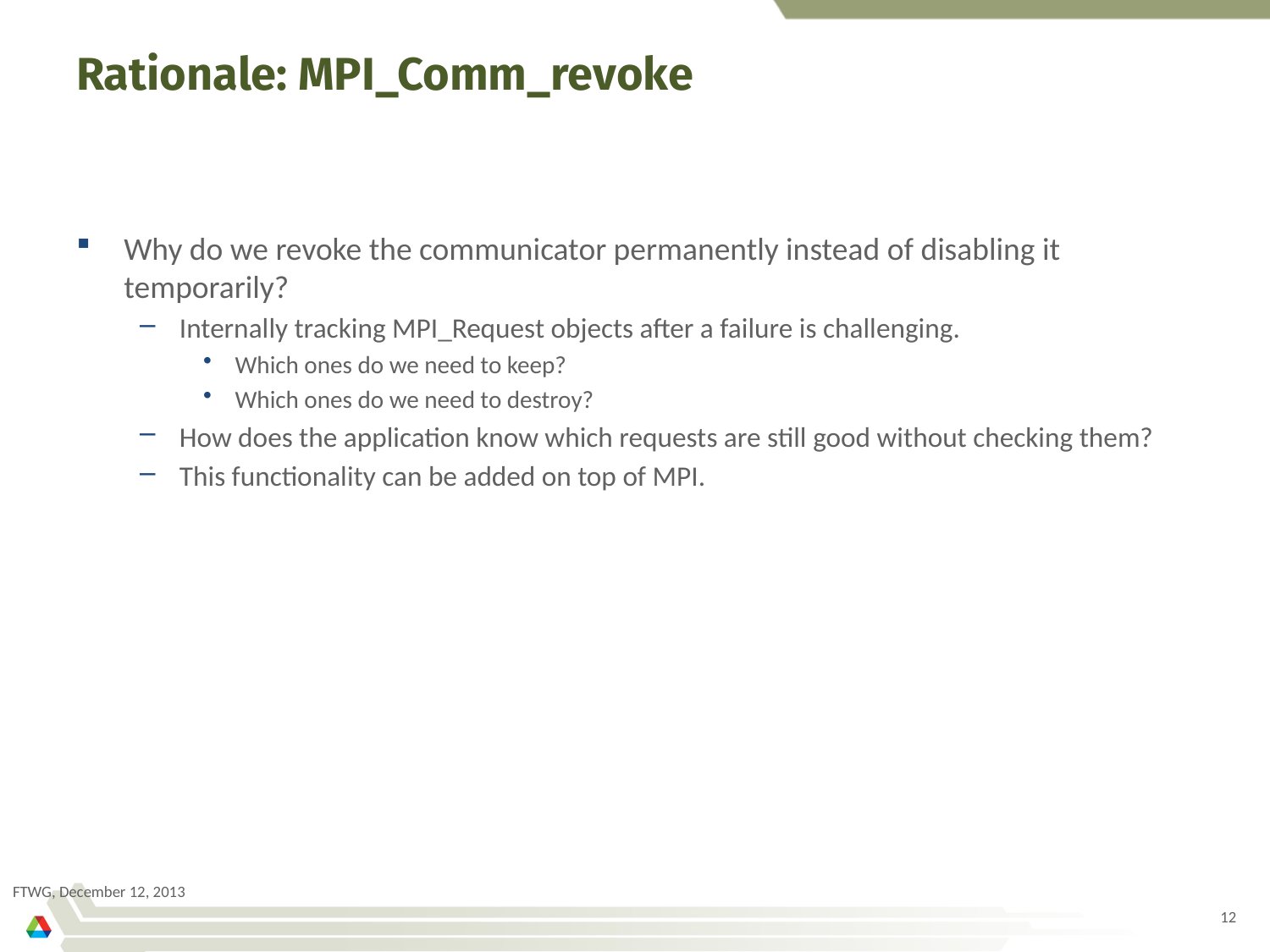

# Rationale: MPI_Comm_revoke
Why do we revoke the communicator permanently instead of disabling it temporarily?
Internally tracking MPI_Request objects after a failure is challenging.
Which ones do we need to keep?
Which ones do we need to destroy?
How does the application know which requests are still good without checking them?
This functionality can be added on top of MPI.
FTWG, December 12, 2013
12